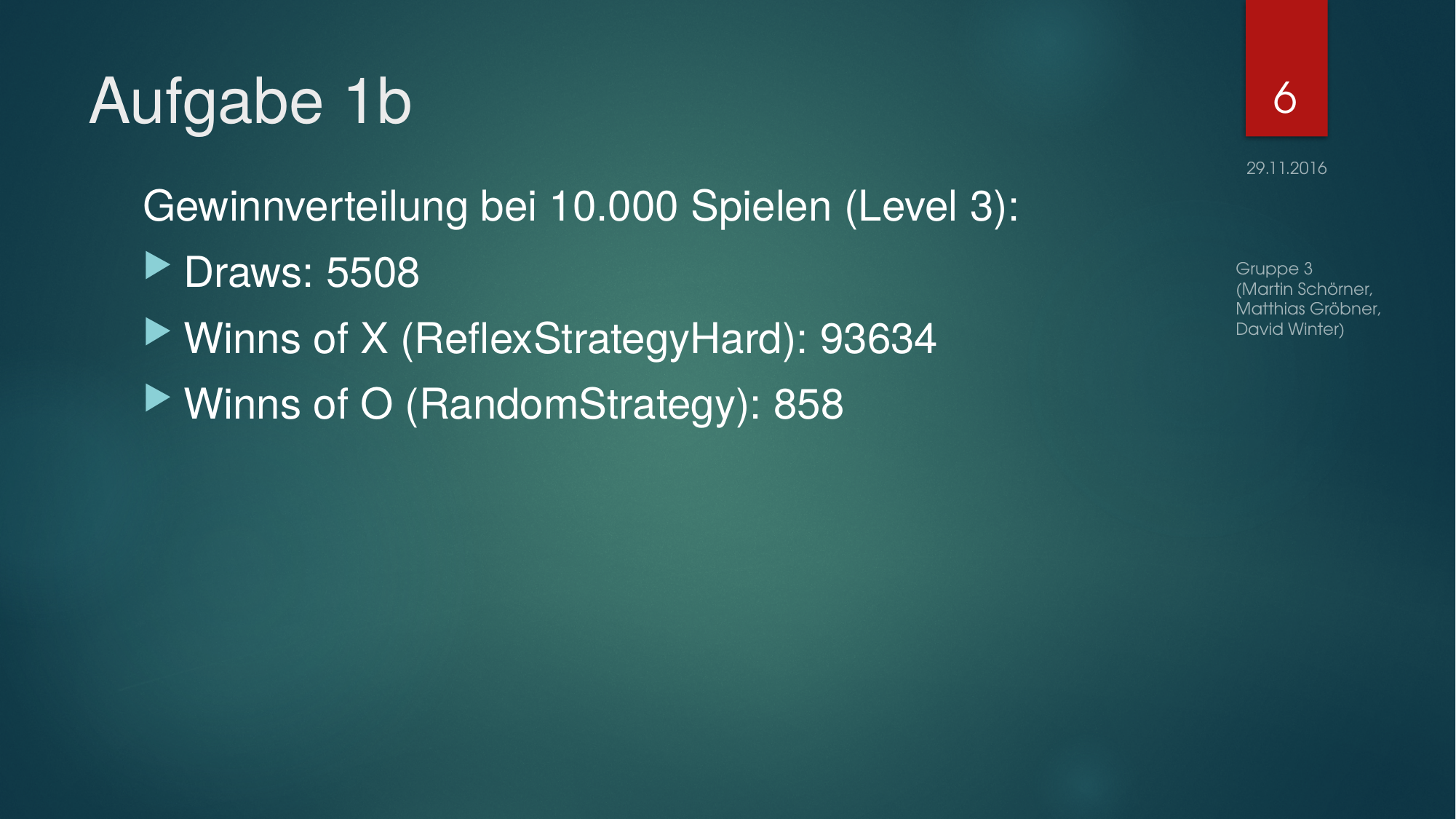

6
# Aufgabe 1b
29.11.2016
Gewinnverteilung bei 10.000 Spielen (Level 3):
Draws: 5508
Winns of X (ReflexStrategyHard): 93634
Winns of O (RandomStrategy): 858
Gruppe 3
(Martin Schörner,
Matthias Gröbner,
David Winter)